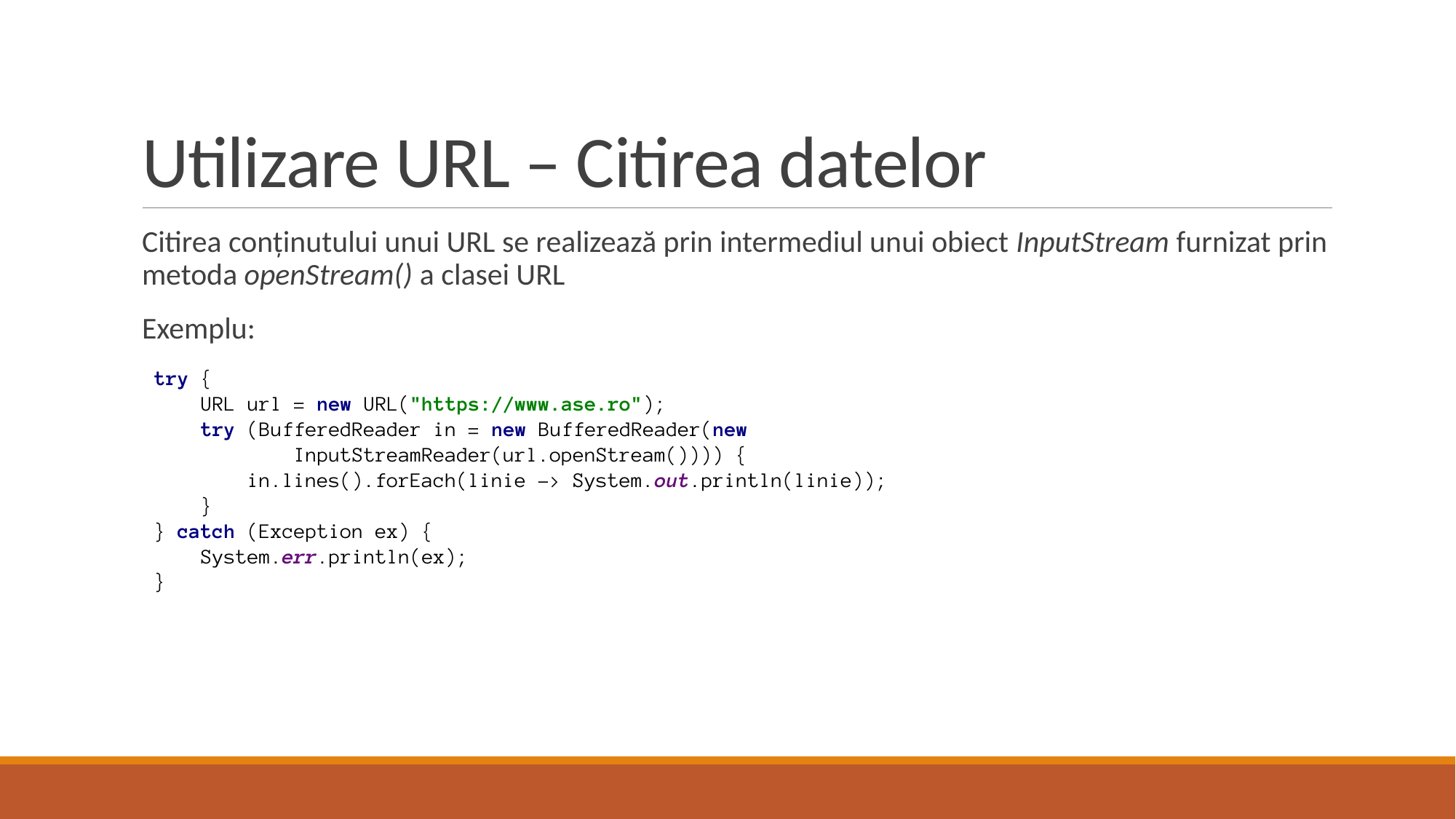

# Utilizare URL – Citirea datelor
Citirea conținutului unui URL se realizează prin intermediul unui obiect InputStream furnizat prin metoda openStream() a clasei URL
Exemplu:

try {
    URL url = new URL("https://www.ase.ro");
    try (BufferedReader in = new BufferedReader(new
            InputStreamReader(url.openStream()))) {
        in.lines().forEach(linie -> System.out.println(linie));
    }
} catch (Exception ex) {
    System.err.println(ex);
}